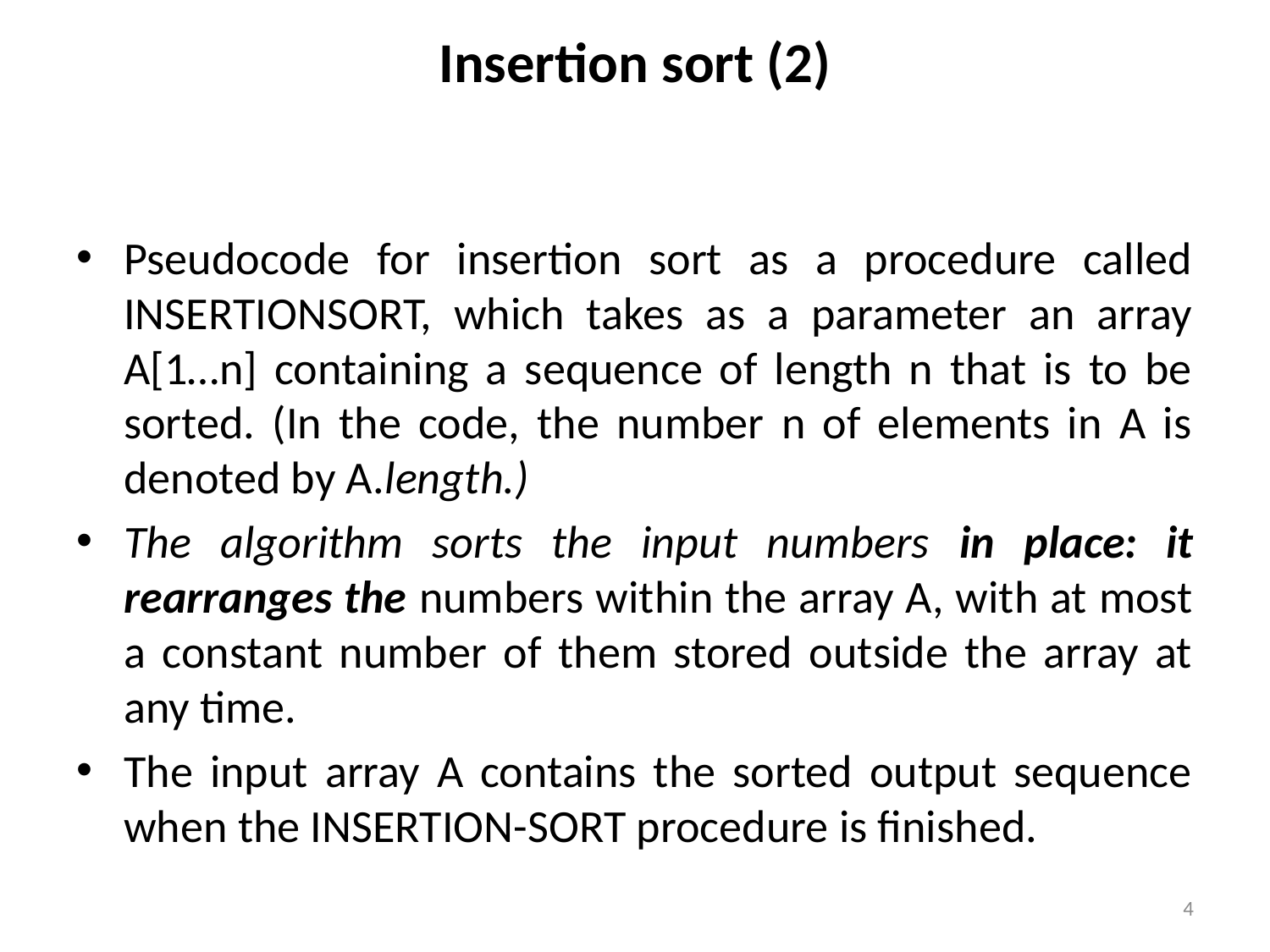

# Insertion sort (2)
Pseudocode for insertion sort as a procedure called INSERTIONSORT, which takes as a parameter an array A[1…n] containing a sequence of length n that is to be sorted. (In the code, the number n of elements in A is denoted by A.length.)
The algorithm sorts the input numbers in place: it rearranges the numbers within the array A, with at most a constant number of them stored outside the array at any time.
The input array A contains the sorted output sequence when the INSERTION-SORT procedure is finished.
4